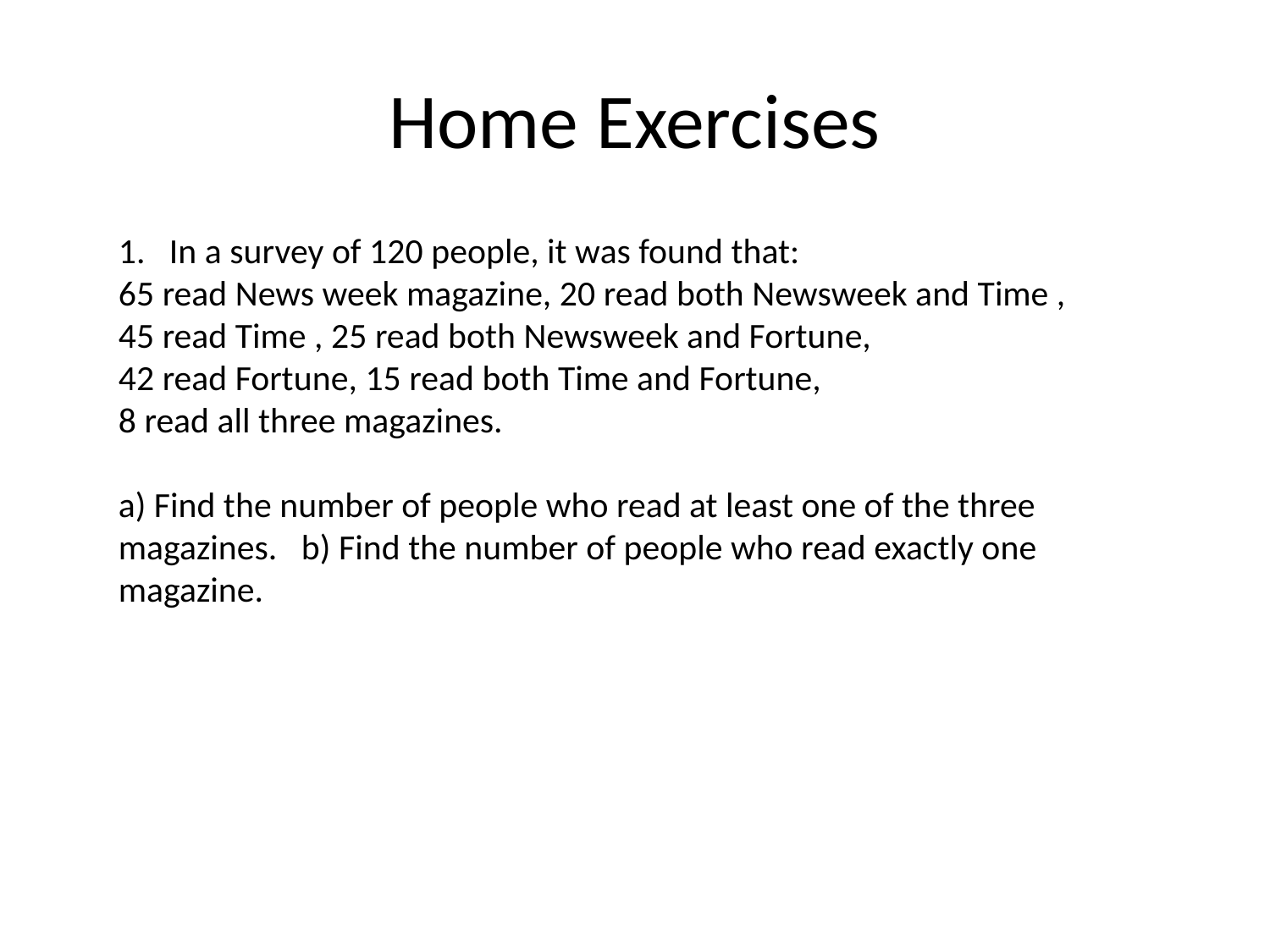

# Home Exercises
1.   In a survey of 120 people, it was found that:
65 read News week magazine, 20 read both Newsweek and Time ,
45 read Time , 25 read both Newsweek and Fortune,
42 read Fortune, 15 read both Time and Fortune,
8 read all three magazines.

a) Find the number of people who read at least one of the three magazines.   b) Find the number of people who read exactly one magazine.